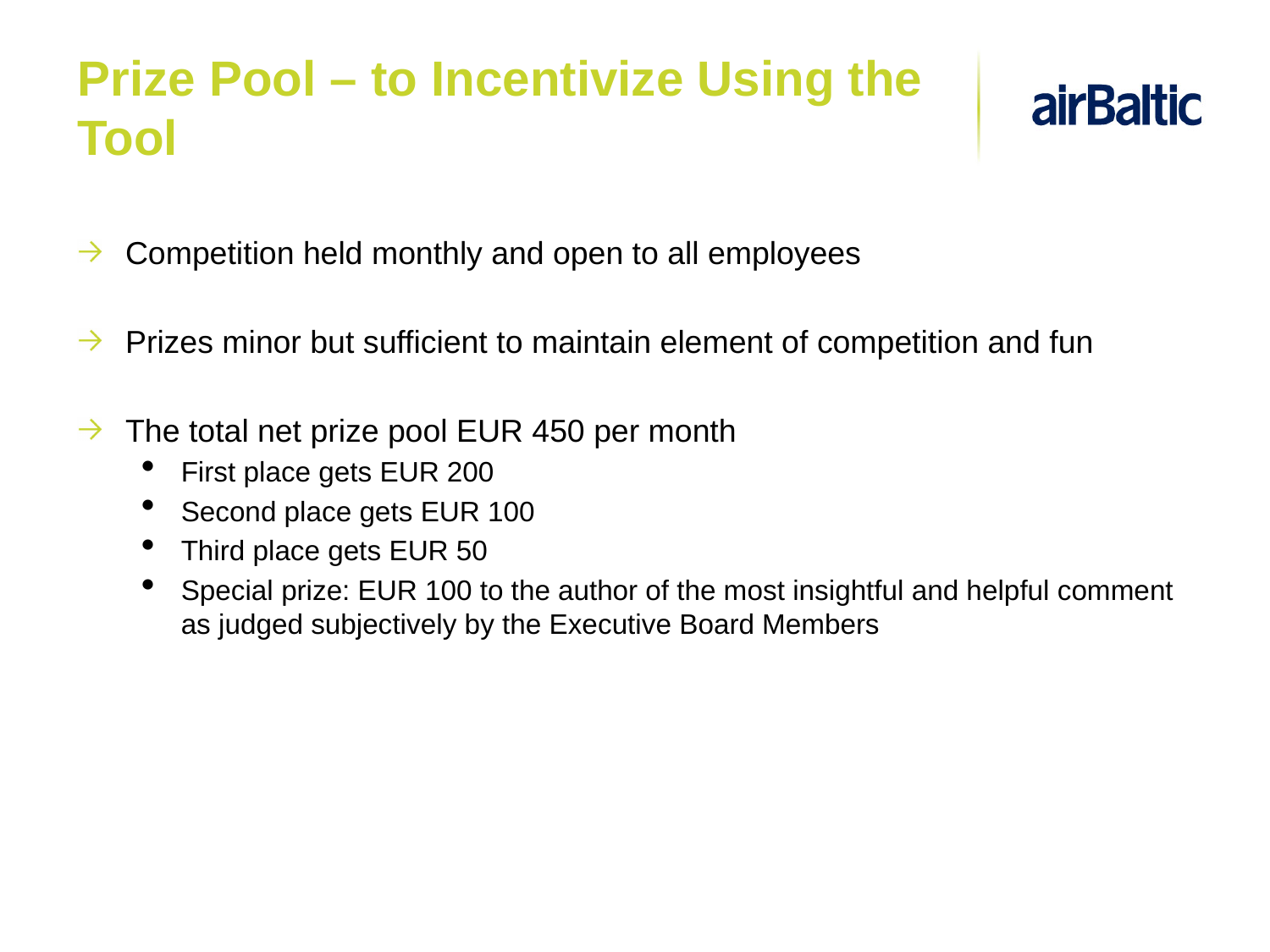

# Prize Pool – to Incentivize Using the Tool
Competition held monthly and open to all employees

Prizes minor but sufficient to maintain element of competition and fun

The total net prize pool EUR 450 per month
First place gets EUR 200
Second place gets EUR 100
Third place gets EUR 50
Special prize: EUR 100 to the author of the most insightful and helpful comment as judged subjectively by the Executive Board Members